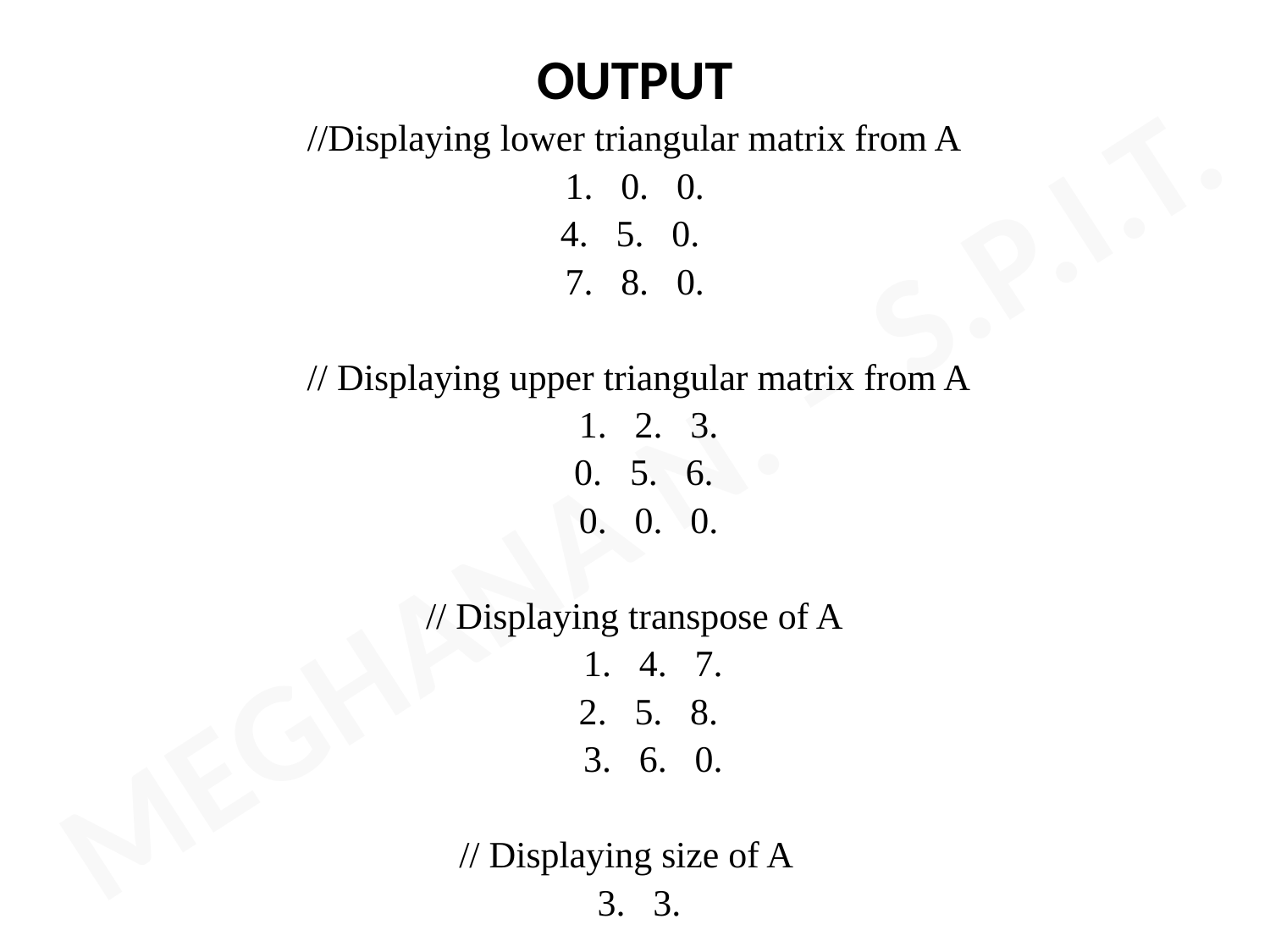

# OUTPUT //Displaying lower triangular matrix from A 1.   0.   0. 4.   5.   0. 7.   8.   0.  // Displaying upper triangular matrix from A 1.   2.   3. 0.   5.   6. 0.   0.   0. // Displaying transpose of A     1.   4.   7. 2.   5.   8. 3.   6.   0. // Displaying size of A   3.   3.